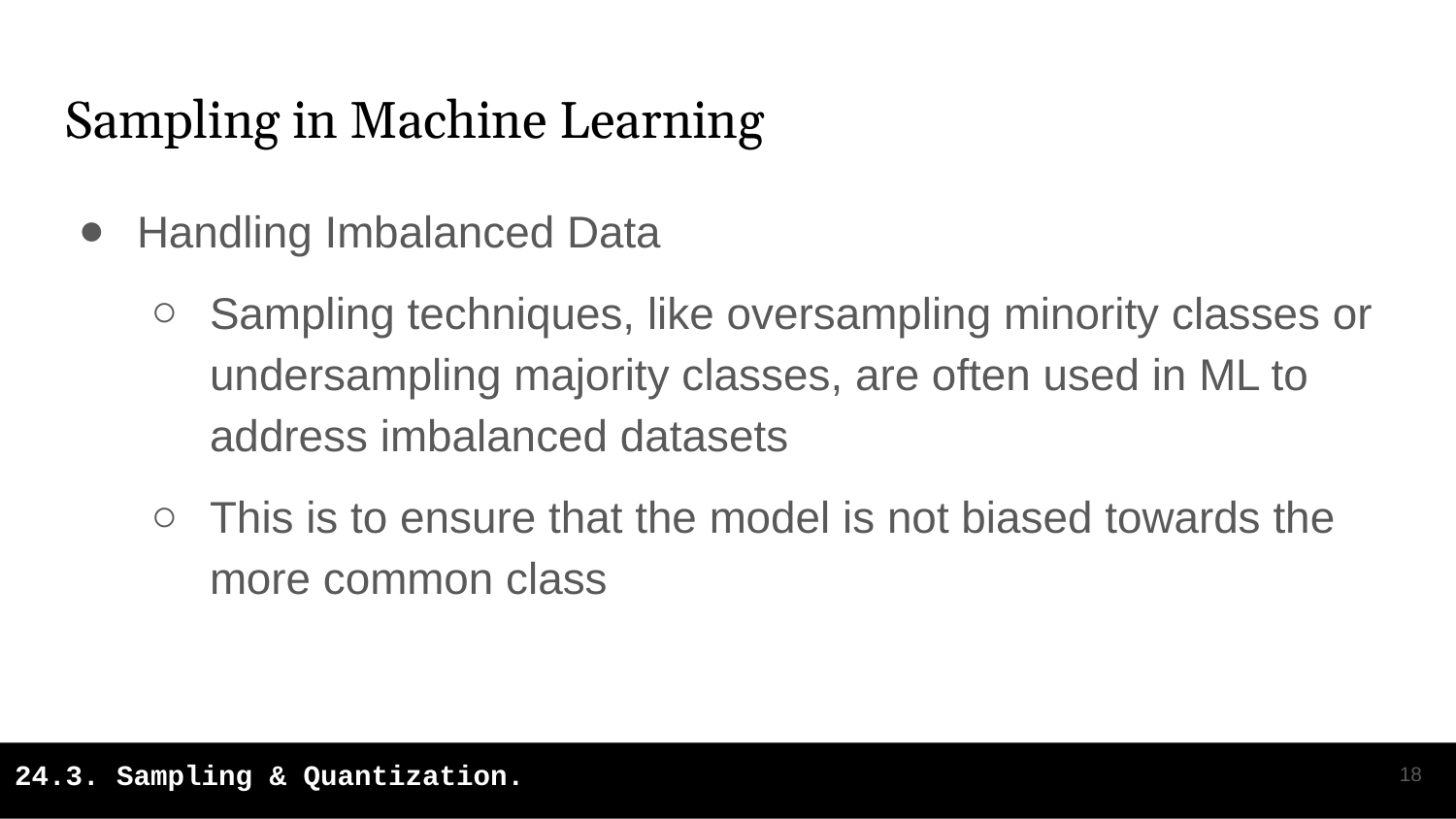

# Sampling in Machine Learning
Handling Imbalanced Data
Sampling techniques, like oversampling minority classes or undersampling majority classes, are often used in ML to address imbalanced datasets
This is to ensure that the model is not biased towards the more common class
18
24.3. Sampling & Quantization.